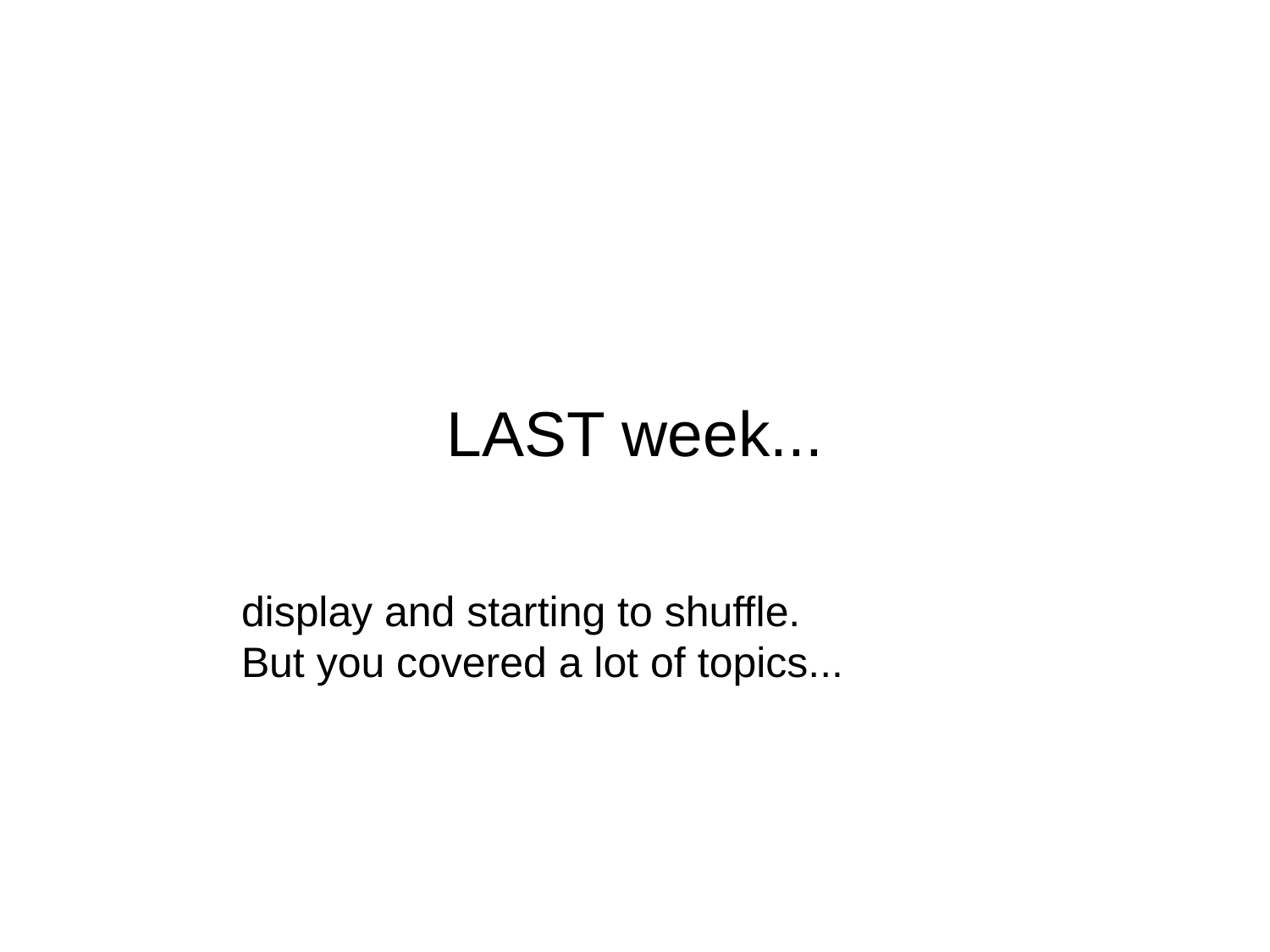

# LAST week...
display and starting to shuffle.
But you covered a lot of topics...